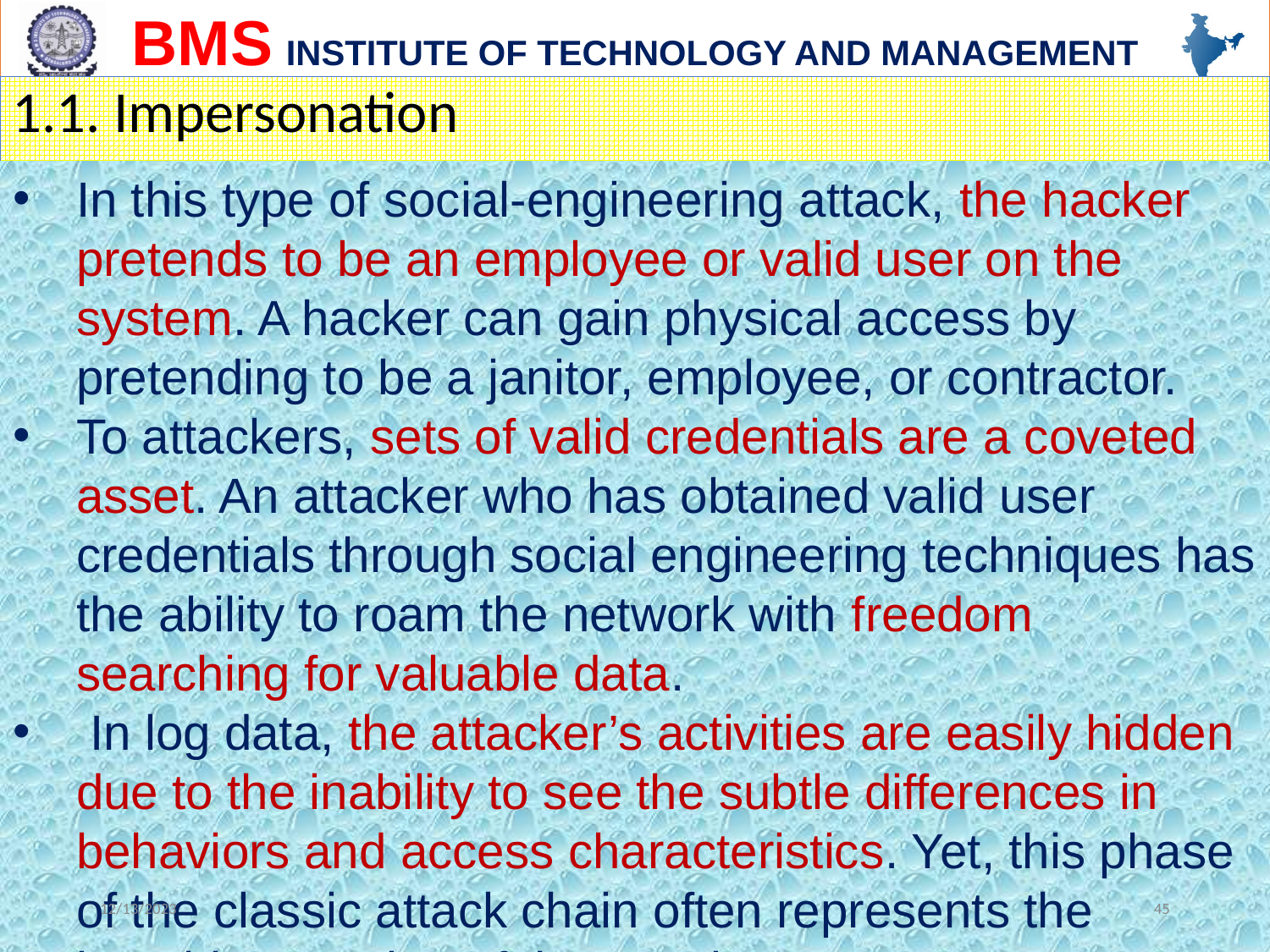

# 1.1. Impersonation
In this type of social-engineering attack, the hacker pretends to be an employee or valid user on the system. A hacker can gain physical access by pretending to be a janitor, employee, or contractor.
To attackers, sets of valid credentials are a coveted asset. An attacker who has obtained valid user credentials through social engineering techniques has the ability to roam the network with freedom searching for valuable data.
 In log data, the attacker’s activities are easily hidden due to the inability to see the subtle differences in behaviors and access characteristics. Yet, this phase of the classic attack chain often represents the lengthiest portion of the attack.
12/13/2023
45